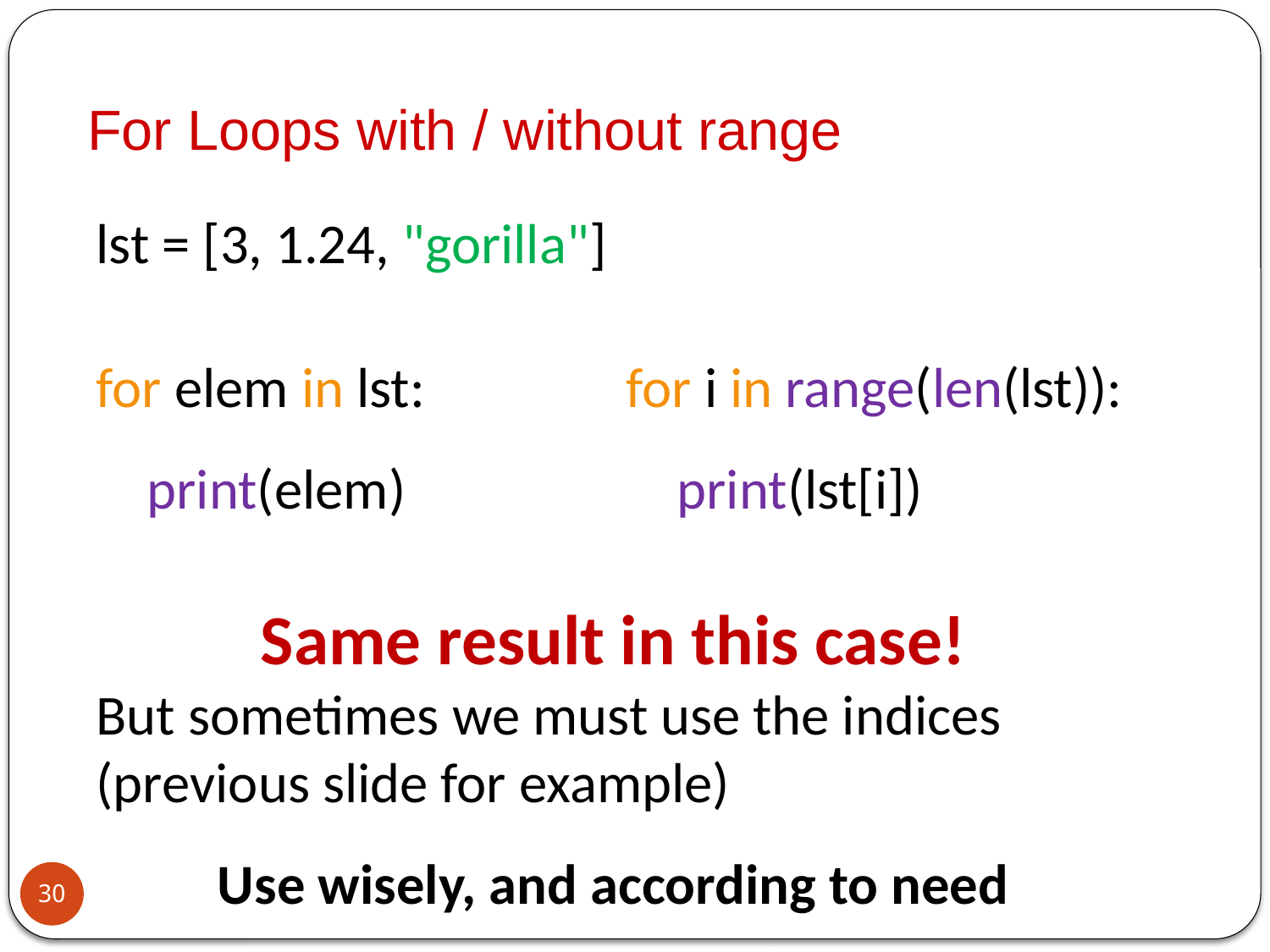

For Loops with / without range
lst = [3, 1.24, "gorilla"]

for elem in lst:
    print(elem)

Same result in this case!
But sometimes we must use the indices (previous slide for example)
Use wisely, and according to need
for i in range(len(lst)):
    print(lst[i])
30